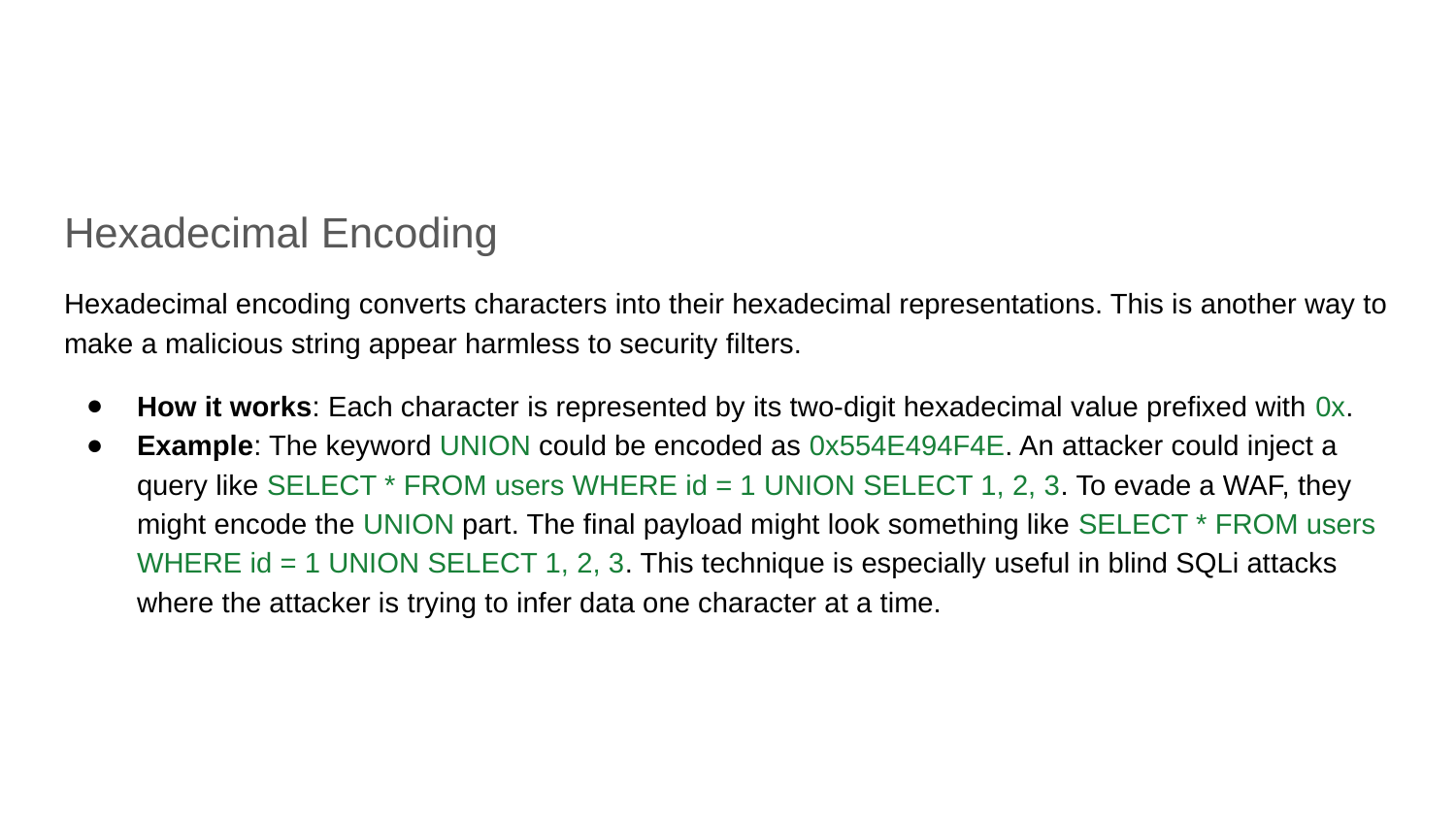

#
Hexadecimal Encoding
Hexadecimal encoding converts characters into their hexadecimal representations. This is another way to make a malicious string appear harmless to security filters.
How it works: Each character is represented by its two-digit hexadecimal value prefixed with 0x.
Example: The keyword UNION could be encoded as 0x554E494F4E. An attacker could inject a query like SELECT * FROM users WHERE id = 1 UNION SELECT 1, 2, 3. To evade a WAF, they might encode the UNION part. The final payload might look something like SELECT * FROM users WHERE id = 1 UNION SELECT 1, 2, 3. This technique is especially useful in blind SQLi attacks where the attacker is trying to infer data one character at a time.